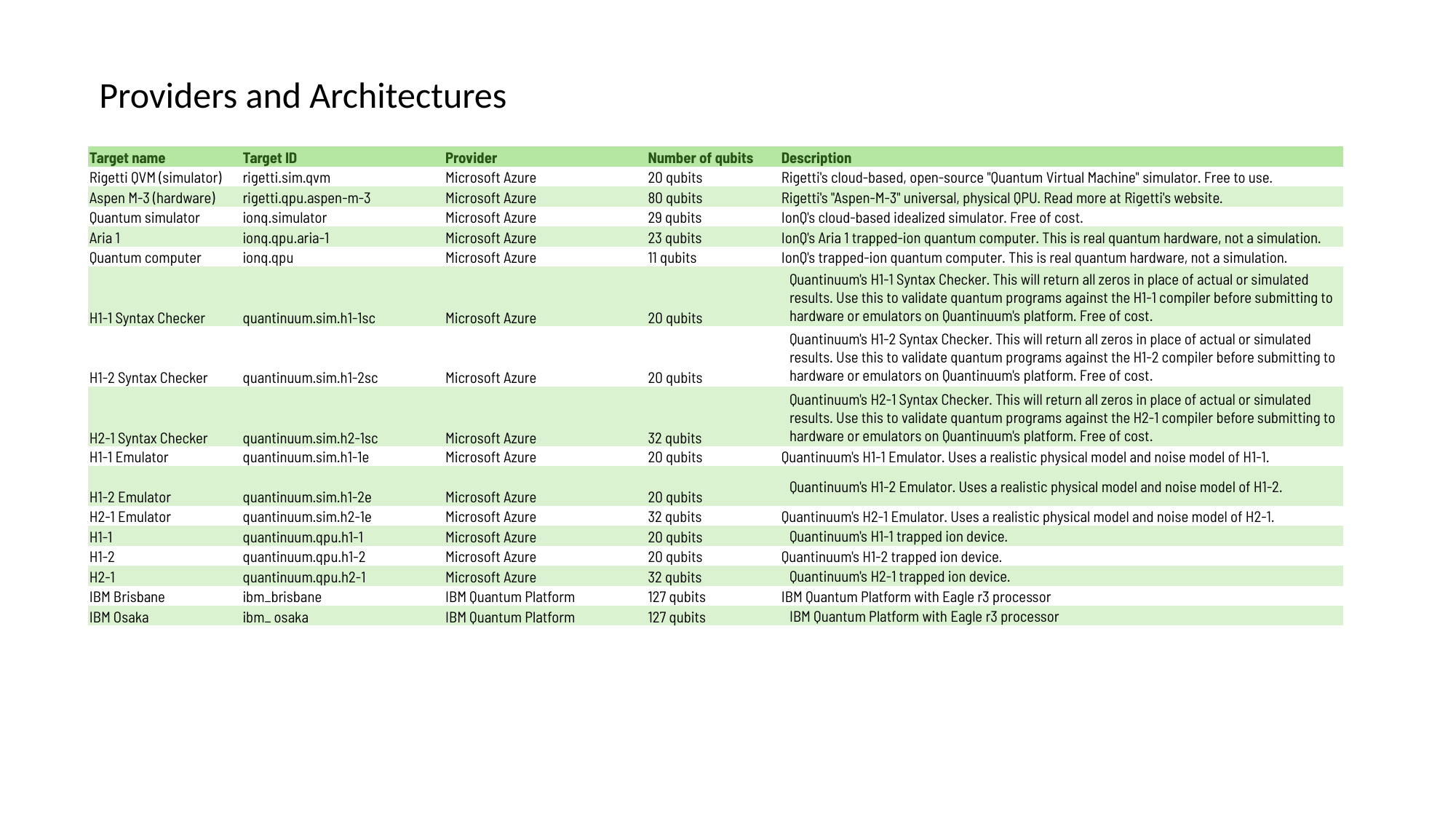

Providers and Architectures
| Target name | Target ID | Provider | Number of qubits | Description |
| --- | --- | --- | --- | --- |
| Rigetti QVM (simulator) | rigetti.sim.qvm | Microsoft Azure | 20 qubits | Rigetti's cloud-based, open-source "Quantum Virtual Machine" simulator. Free to use. |
| Aspen M-3 (hardware) | rigetti.qpu.aspen-m-3 | Microsoft Azure | 80 qubits | Rigetti's "Aspen-M-3" universal, physical QPU. Read more at Rigetti's website. |
| Quantum simulator | ionq.simulator | Microsoft Azure | 29 qubits | IonQ's cloud-based idealized simulator. Free of cost. |
| Aria 1 | ionq.qpu.aria-1 | Microsoft Azure | 23 qubits | IonQ's Aria 1 trapped-ion quantum computer. This is real quantum hardware, not a simulation. |
| Quantum computer | ionq.qpu | Microsoft Azure | 11 qubits | IonQ's trapped-ion quantum computer. This is real quantum hardware, not a simulation. |
| H1-1 Syntax Checker | quantinuum.sim.h1-1sc | Microsoft Azure | 20 qubits | Quantinuum's H1-1 Syntax Checker. This will return all zeros in place of actual or simulated results. Use this to validate quantum programs against the H1-1 compiler before submitting to hardware or emulators on Quantinuum's platform. Free of cost. |
| H1-2 Syntax Checker | quantinuum.sim.h1-2sc | Microsoft Azure | 20 qubits | Quantinuum's H1-2 Syntax Checker. This will return all zeros in place of actual or simulated results. Use this to validate quantum programs against the H1-2 compiler before submitting to hardware or emulators on Quantinuum's platform. Free of cost. |
| H2-1 Syntax Checker | quantinuum.sim.h2-1sc | Microsoft Azure | 32 qubits | Quantinuum's H2-1 Syntax Checker. This will return all zeros in place of actual or simulated results. Use this to validate quantum programs against the H2-1 compiler before submitting to hardware or emulators on Quantinuum's platform. Free of cost. |
| H1-1 Emulator | quantinuum.sim.h1-1e | Microsoft Azure | 20 qubits | Quantinuum's H1-1 Emulator. Uses a realistic physical model and noise model of H1-1. |
| H1-2 Emulator | quantinuum.sim.h1-2e | Microsoft Azure | 20 qubits | Quantinuum's H1-2 Emulator. Uses a realistic physical model and noise model of H1-2. |
| H2-1 Emulator | quantinuum.sim.h2-1e | Microsoft Azure | 32 qubits | Quantinuum's H2-1 Emulator. Uses a realistic physical model and noise model of H2-1. |
| H1-1 | quantinuum.qpu.h1-1 | Microsoft Azure | 20 qubits | Quantinuum's H1-1 trapped ion device. |
| H1-2 | quantinuum.qpu.h1-2 | Microsoft Azure | 20 qubits | Quantinuum's H1-2 trapped ion device. |
| H2-1 | quantinuum.qpu.h2-1 | Microsoft Azure | 32 qubits | Quantinuum's H2-1 trapped ion device. |
| IBM Brisbane | ibm\_brisbane | IBM Quantum Platform | 127 qubits | IBM Quantum Platform with Eagle r3 processor |
| IBM Osaka | ibm\_ osaka | IBM Quantum Platform | 127 qubits | IBM Quantum Platform with Eagle r3 processor |